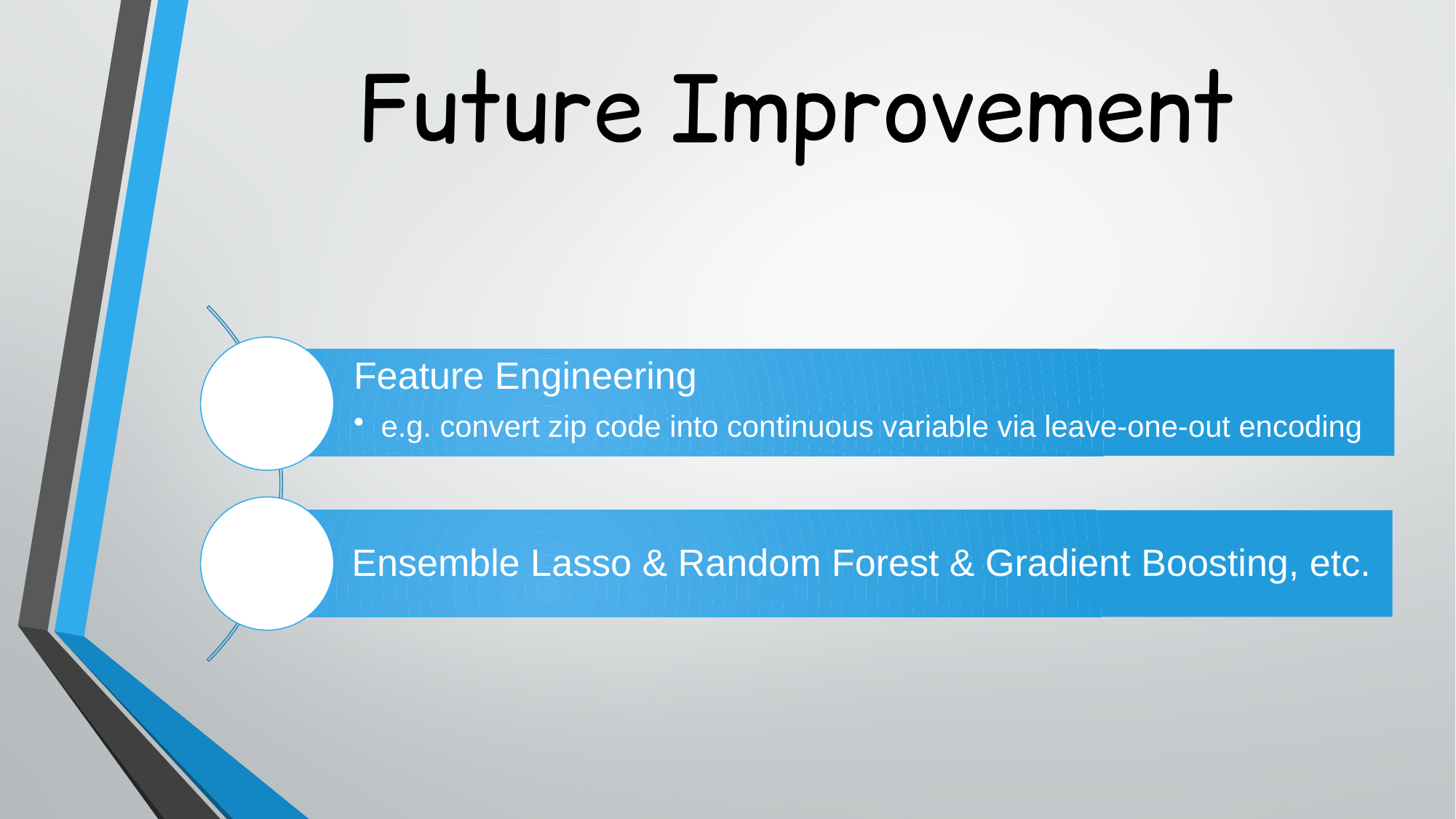

# Future Improvement
Feature Engineering
e.g. convert zip code into continuous variable via leave-one-out encoding
Ensemble Lasso & Random Forest & Gradient Boosting, etc.